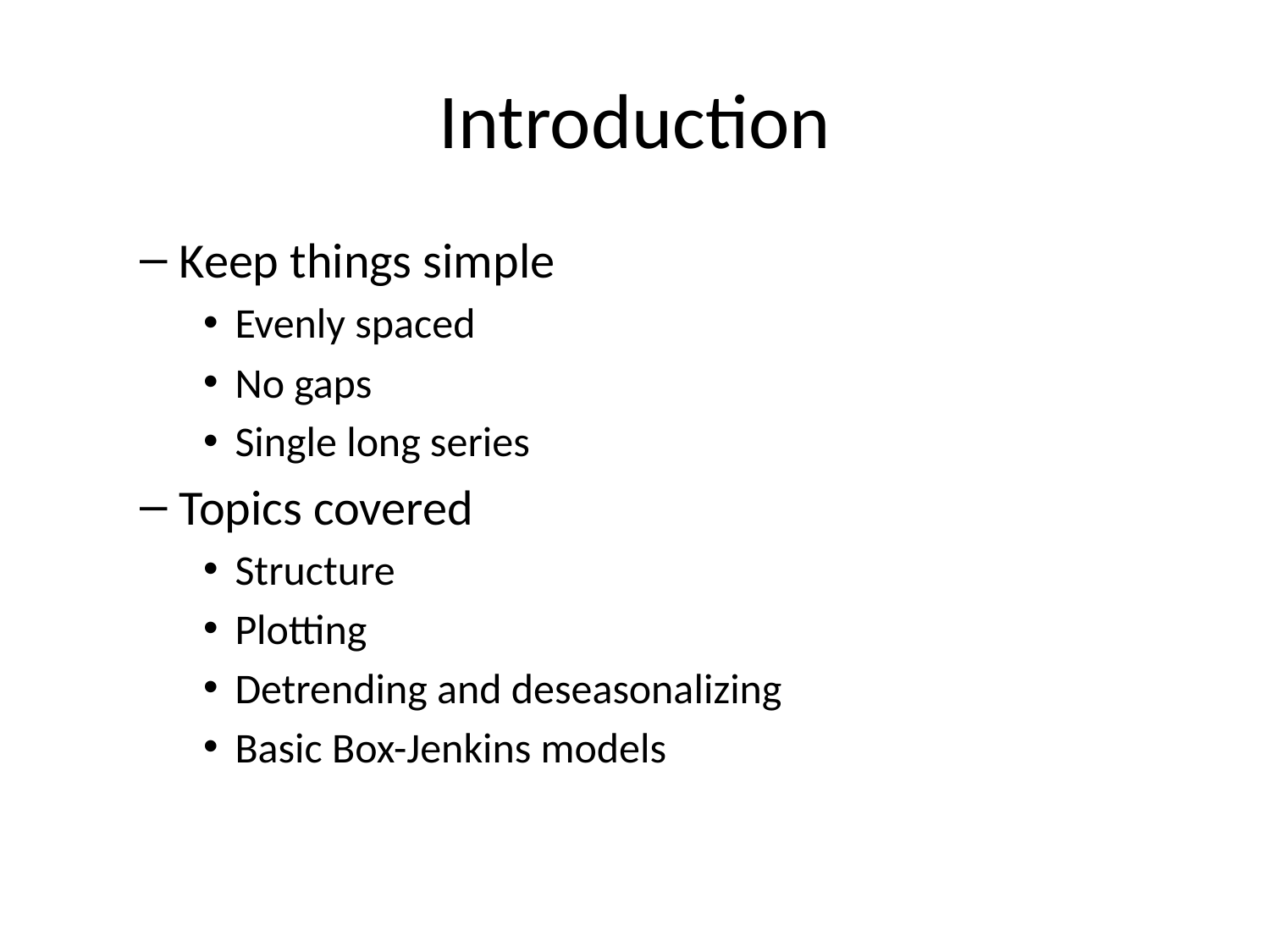

# Introduction
Keep things simple
Evenly spaced
No gaps
Single long series
Topics covered
Structure
Plotting
Detrending and deseasonalizing
Basic Box-Jenkins models